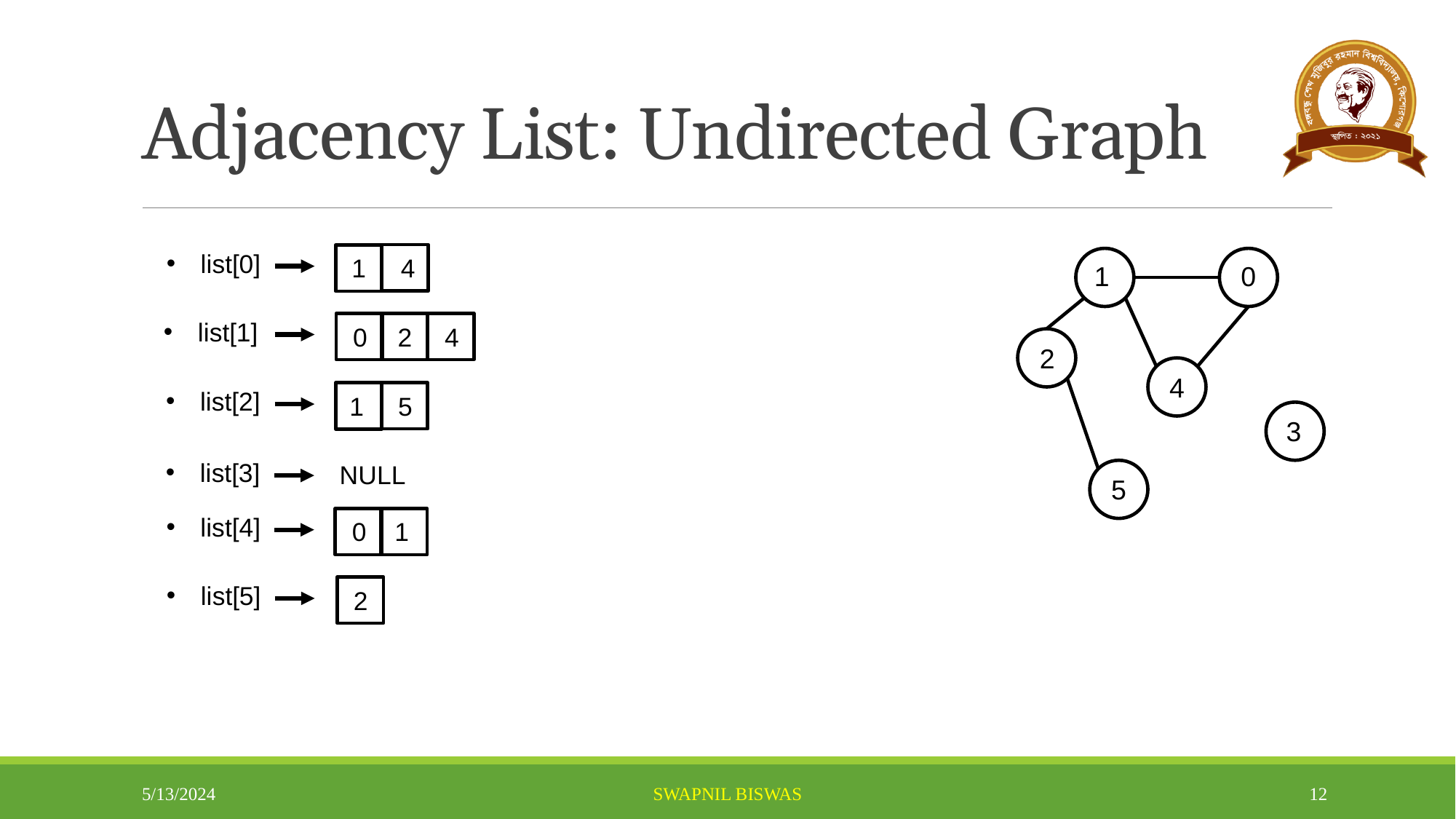

# Adjacency List: Undirected Graph
list[0]

4
1

1
0
list[1]

0
2
4

2

4
list[2]

5
1

3
list[3]
NULL

5
list[4]

0
1
list[5]

2
5/13/2024
SWAPNIL BISWAS
12